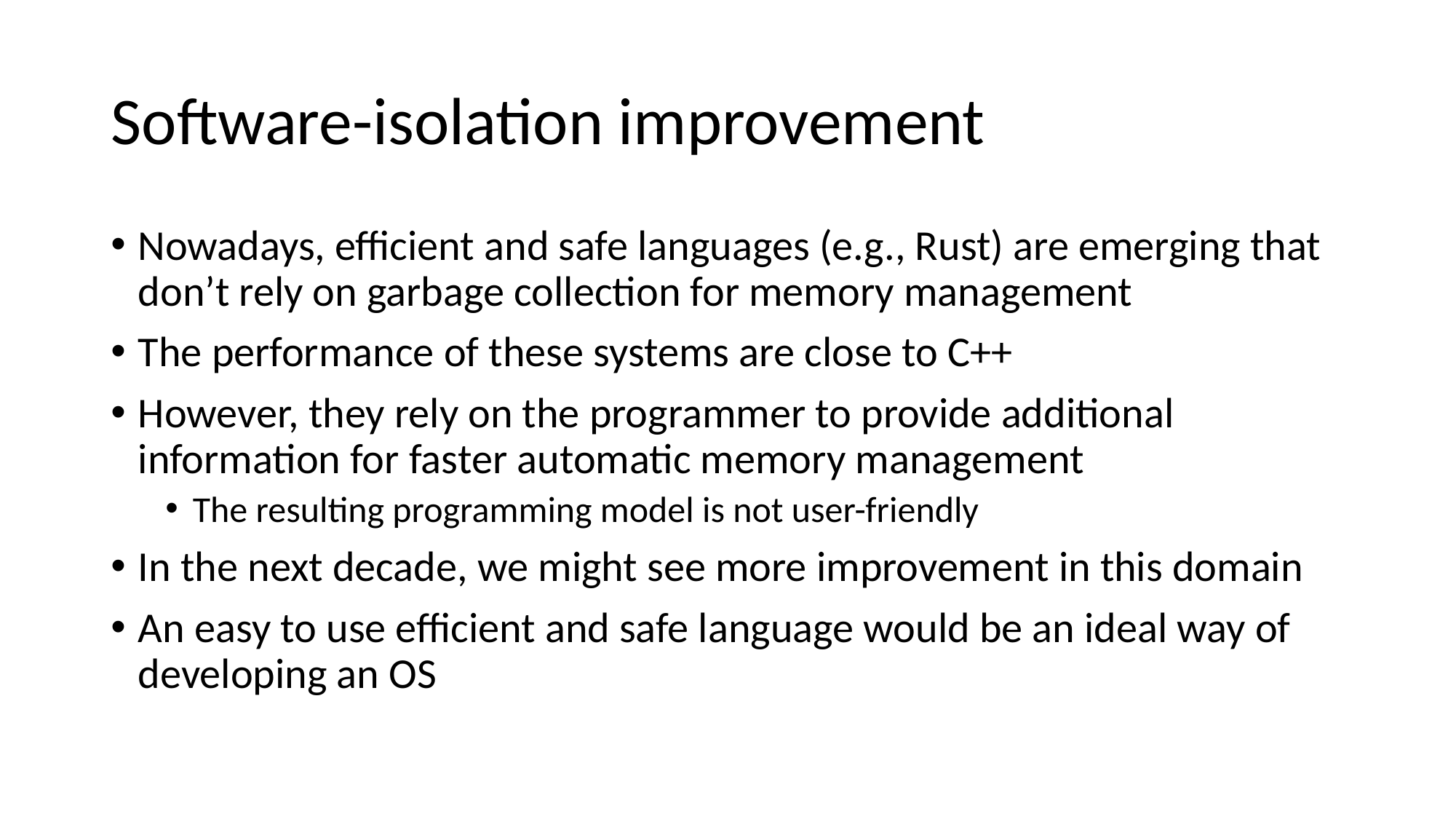

# Software-isolation improvement
Nowadays, efficient and safe languages (e.g., Rust) are emerging that don’t rely on garbage collection for memory management
The performance of these systems are close to C++
However, they rely on the programmer to provide additional information for faster automatic memory management
The resulting programming model is not user-friendly
In the next decade, we might see more improvement in this domain
An easy to use efficient and safe language would be an ideal way of developing an OS